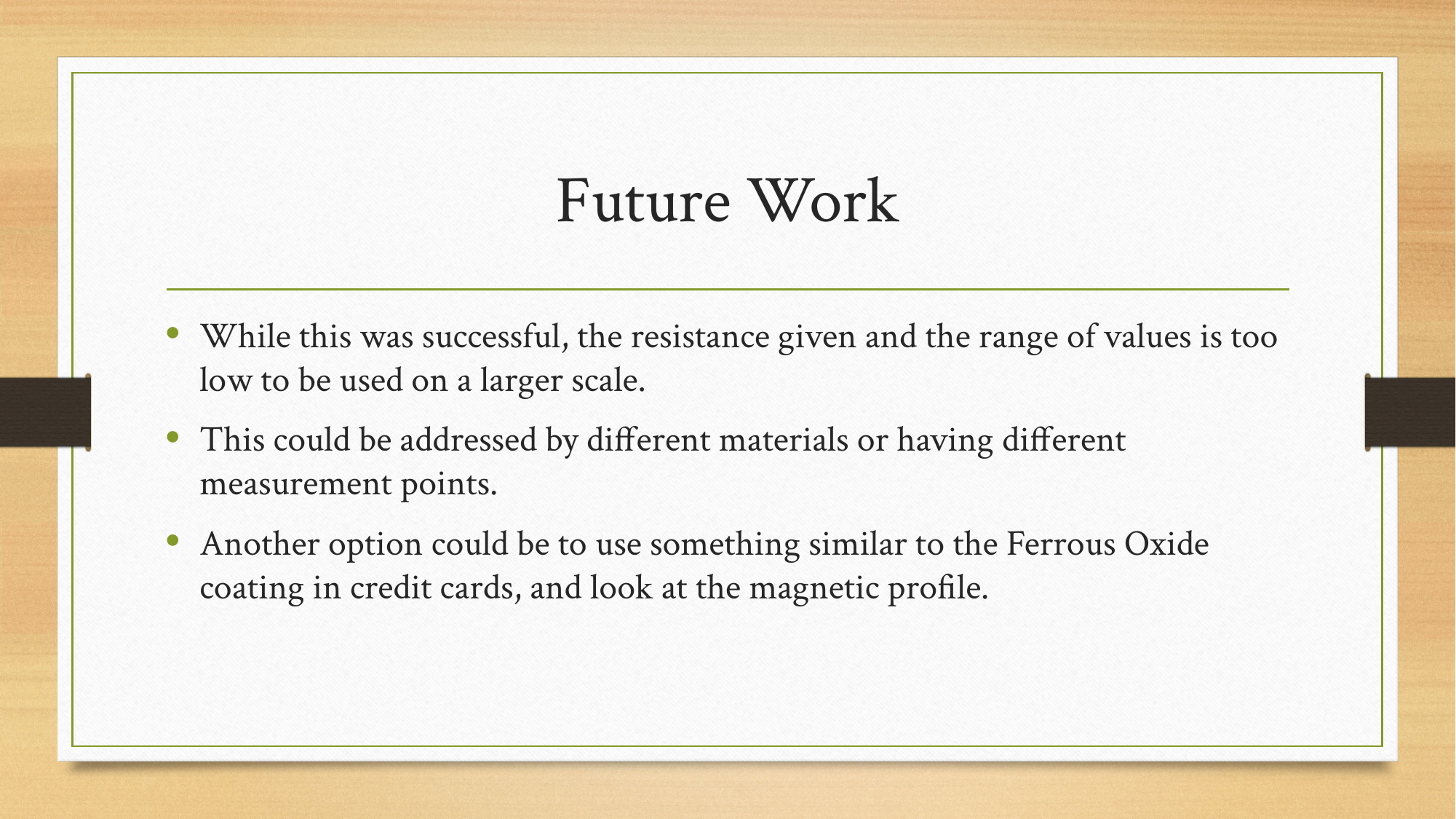

# Future Work
While this was successful, the resistance given and the range of values is too low to be used on a larger scale.
This could be addressed by different materials or having different measurement points.
Another option could be to use something similar to the Ferrous Oxide coating in credit cards, and look at the magnetic profile.